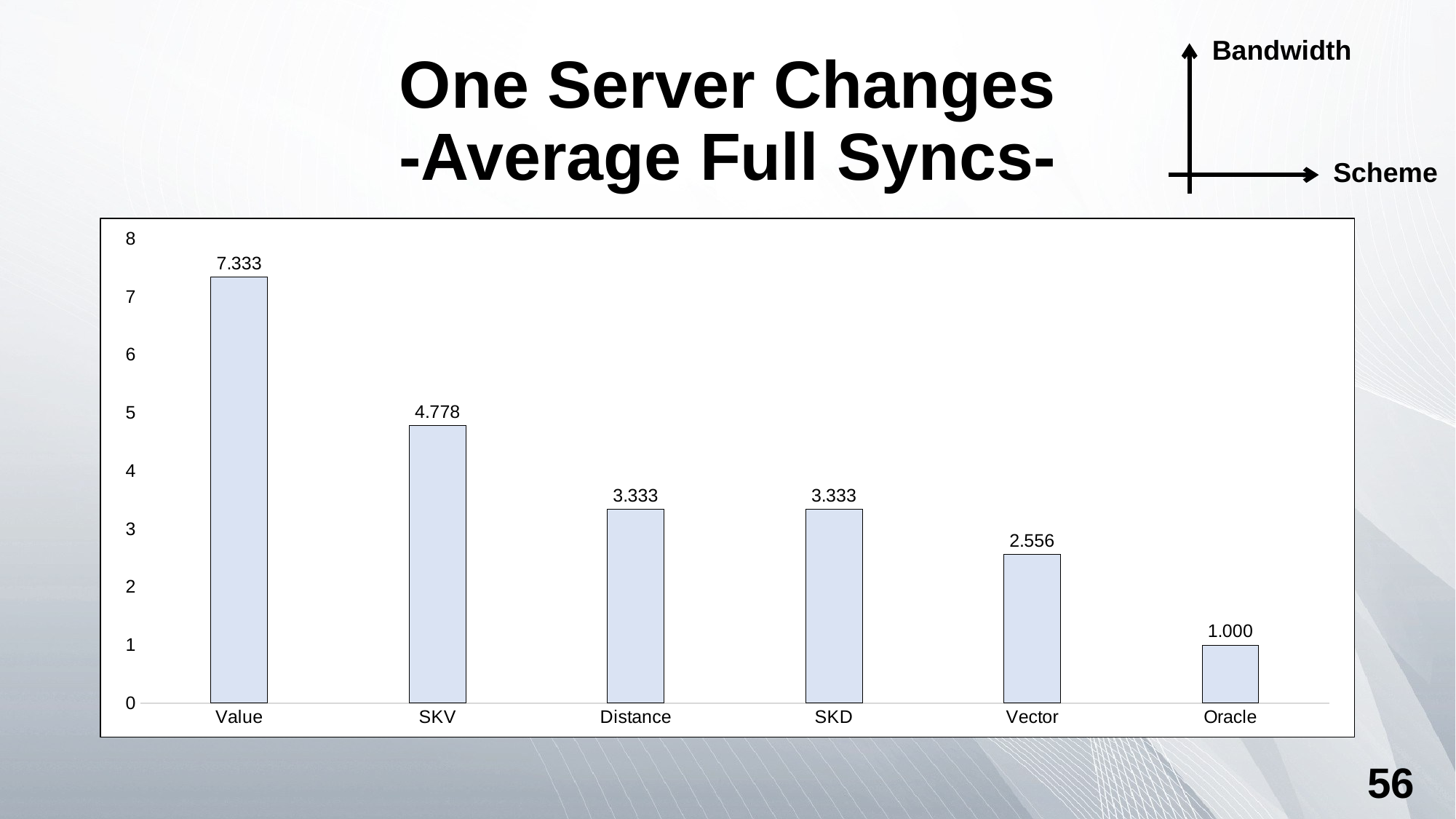

Bandwidth
Scheme
# One Server Changes -Average Full Syncs-

### Chart

| Category |  |
|---|---|
| Value | 7.333333333333333 |
| SKV | 4.777777777777778 |
| Distance | 3.3333333333333335 |
| SKD | 3.3333333333333335 |
| Vector | 2.5555555555555554 |
| Oracle | 1.0 |